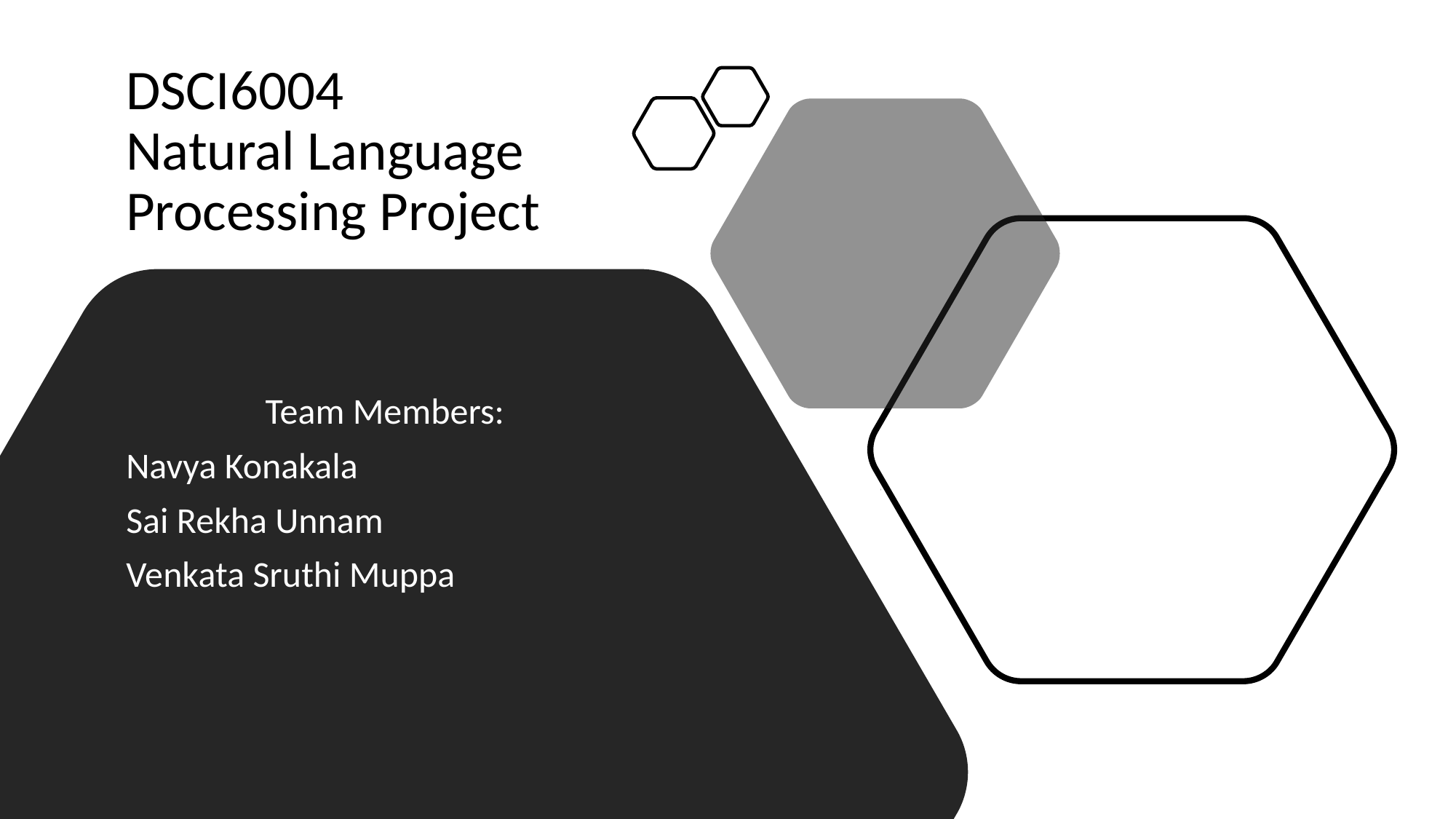

# DSCI6004 Natural Language Processing Project

                                                                                    Team Members:
Navya Konakala
Sai Rekha Unnam
Venkata Sruthi Muppa